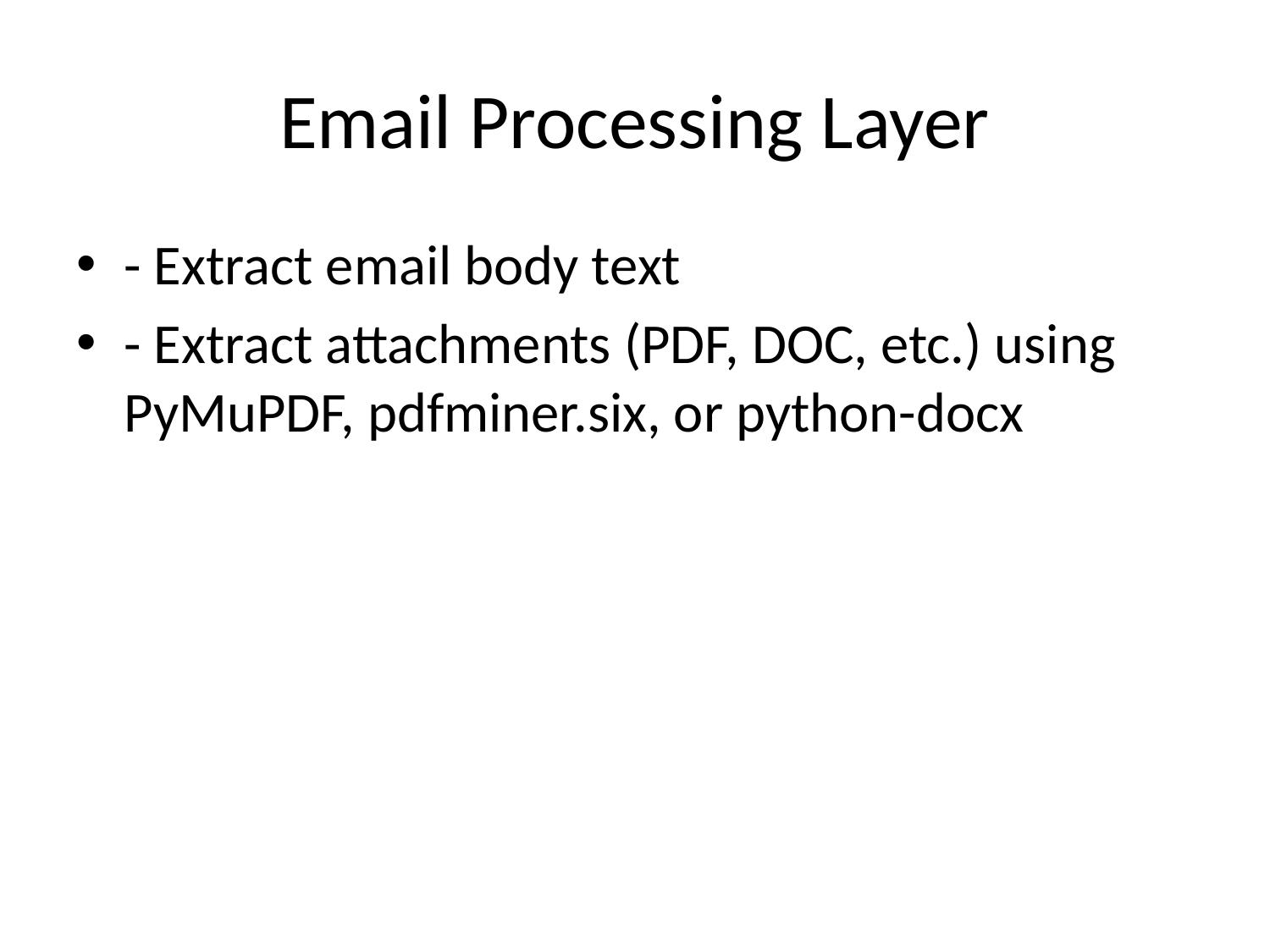

# Email Processing Layer
- Extract email body text
- Extract attachments (PDF, DOC, etc.) using PyMuPDF, pdfminer.six, or python-docx